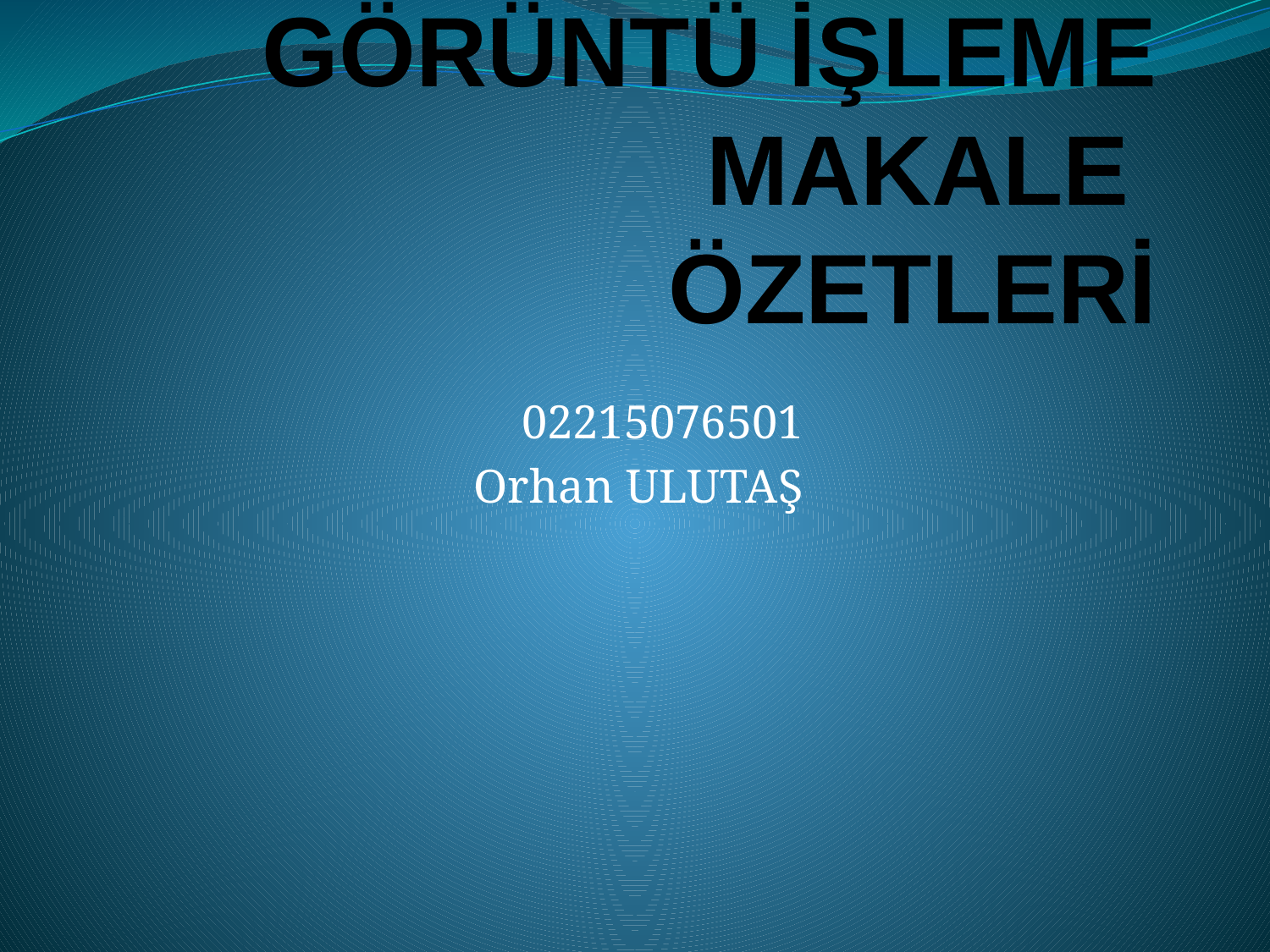

# GÖRÜNTÜ İŞLEME MAKALE ÖZETLERİ
02215076501
Orhan ULUTAŞ